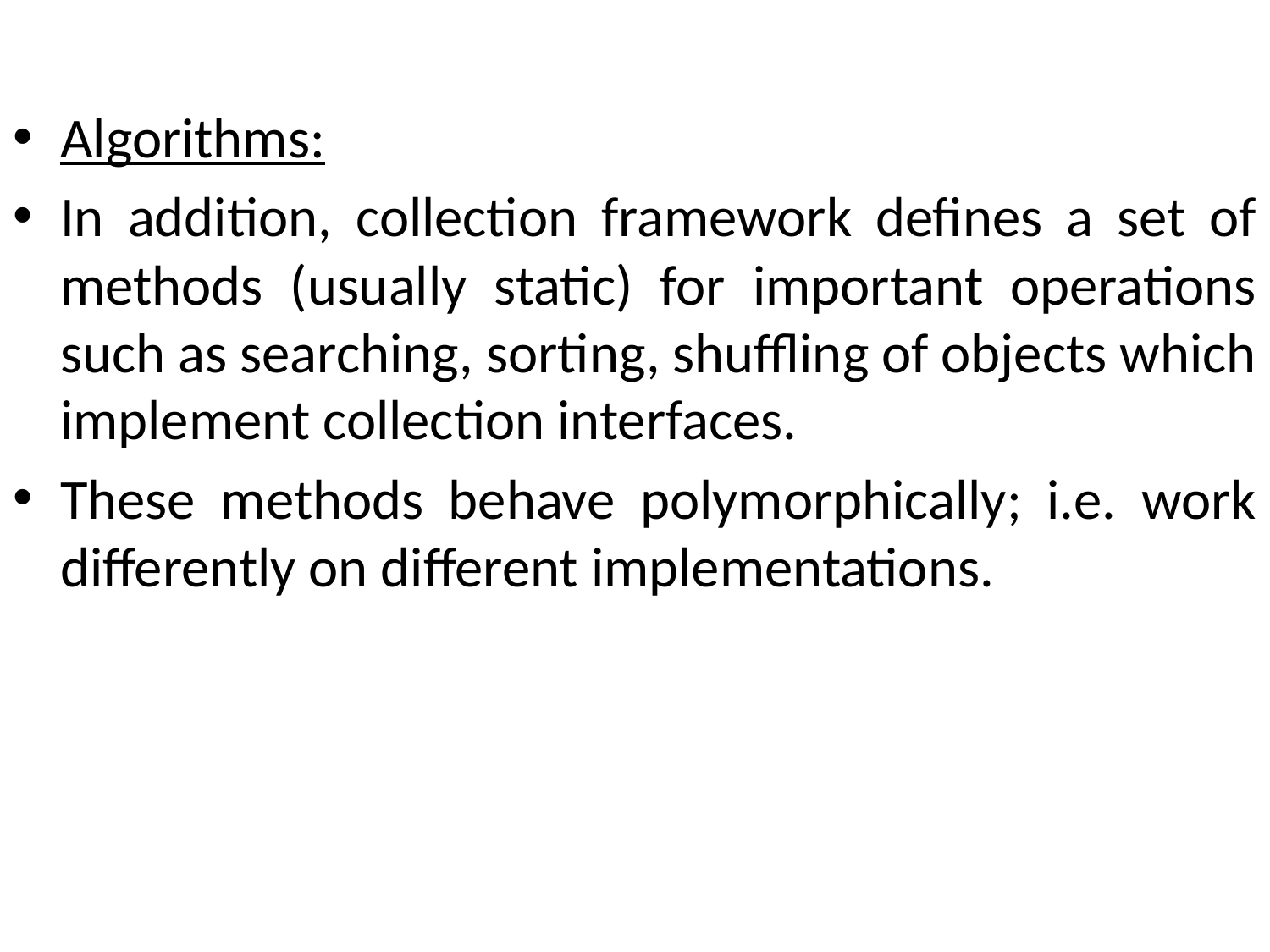

Algorithms:
In addition, collection framework defines a set of methods (usually static) for important operations such as searching, sorting, shuffling of objects which implement collection interfaces.
These methods behave polymorphically; i.e. work differently on different implementations.